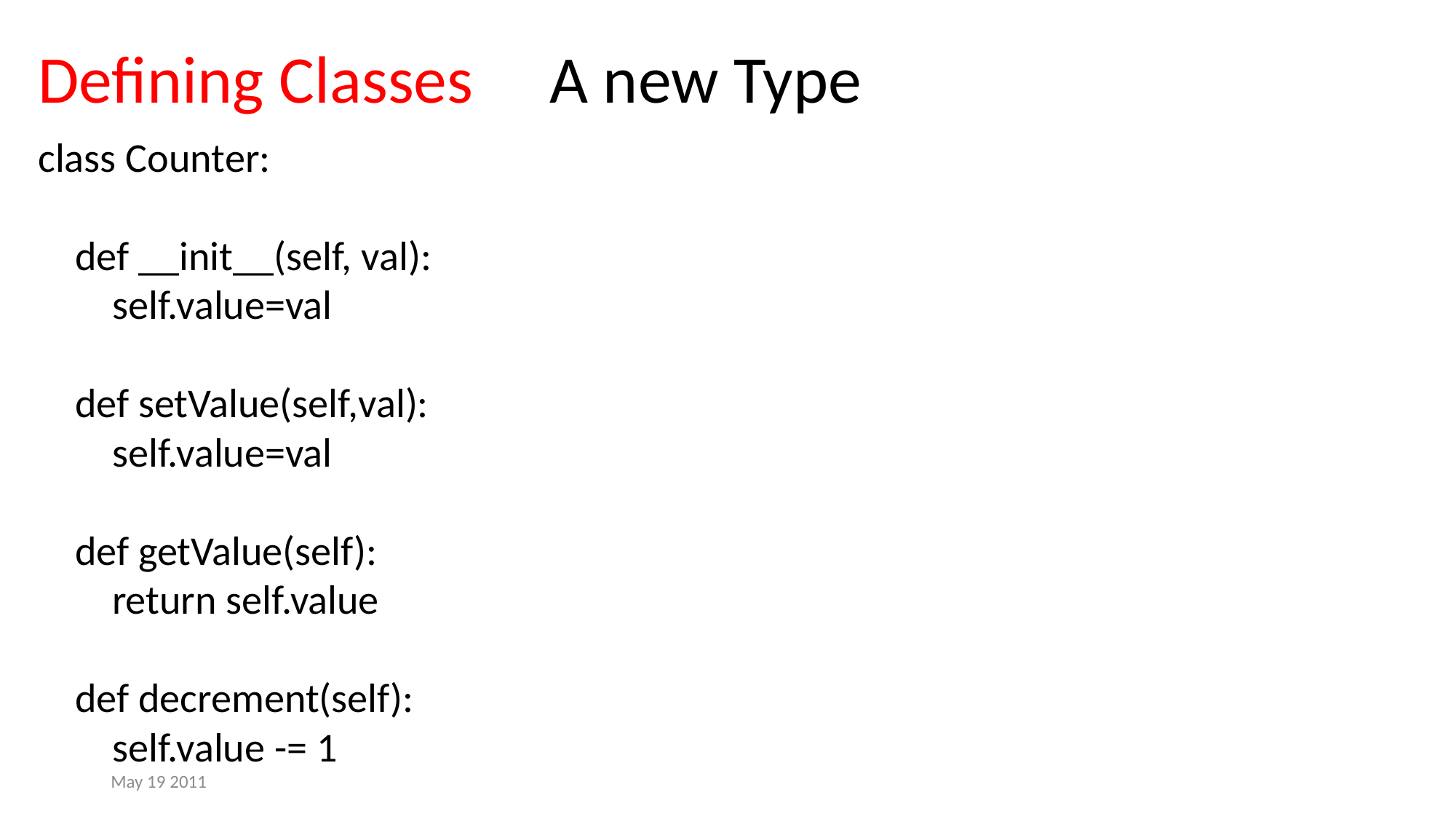

Defining Classes     A new Type
class Counter:

    def __init__(self, val):
        self.value=val

    def setValue(self,val):
        self.value=val

    def getValue(self):
        return self.value

    def decrement(self):
        self.value -= 1
May 19 2011